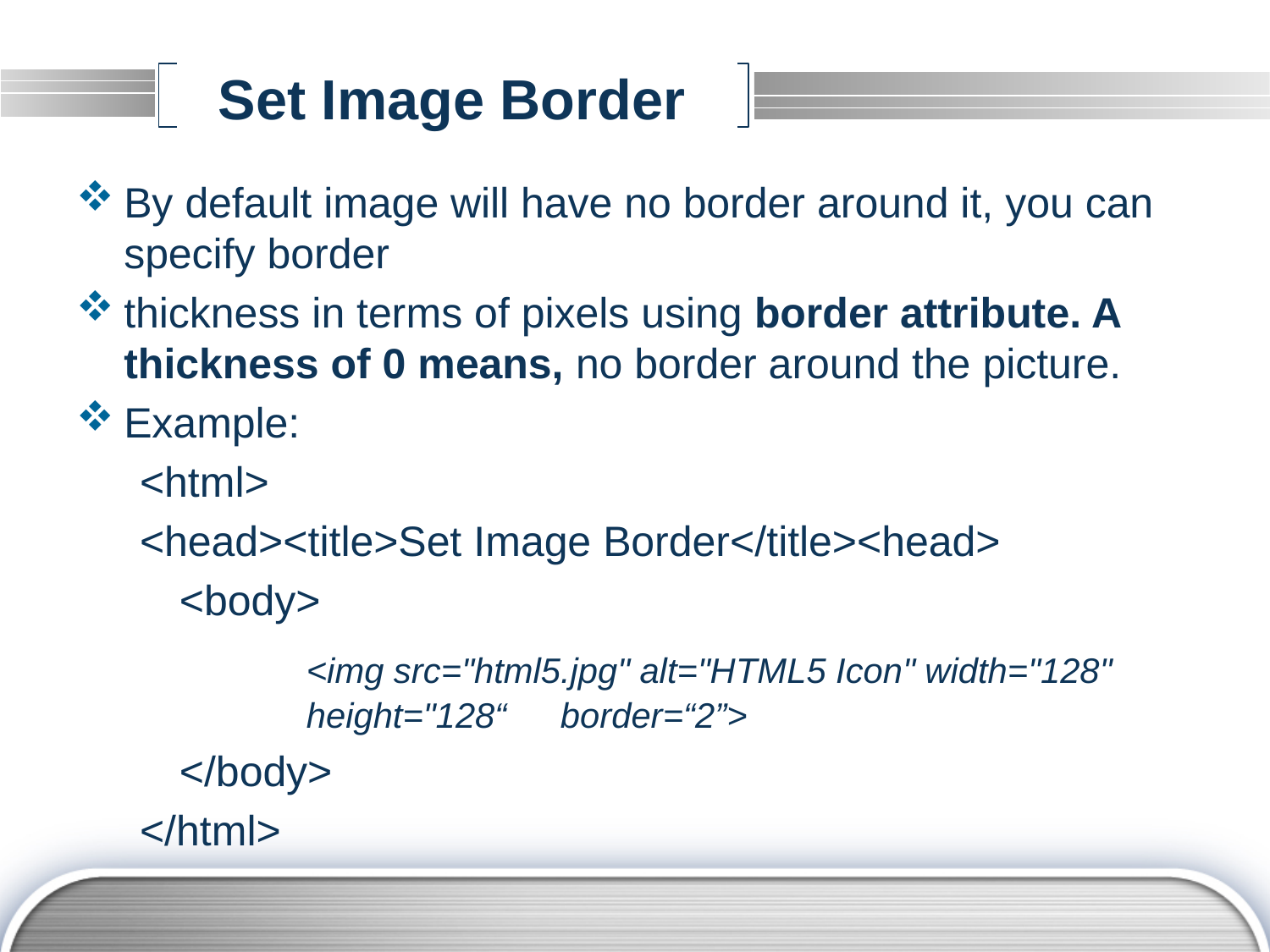

# Set Image Border
By default image will have no border around it, you can specify border
thickness in terms of pixels using border attribute. A thickness of 0 means, no border around the picture.
Example:
<html>
<head><title>Set Image Border</title><head>
	<body>
		<img src="html5.jpg" alt="HTML5 Icon" width="128" 	height="128“  	border=“2”>
	</body>
</html>